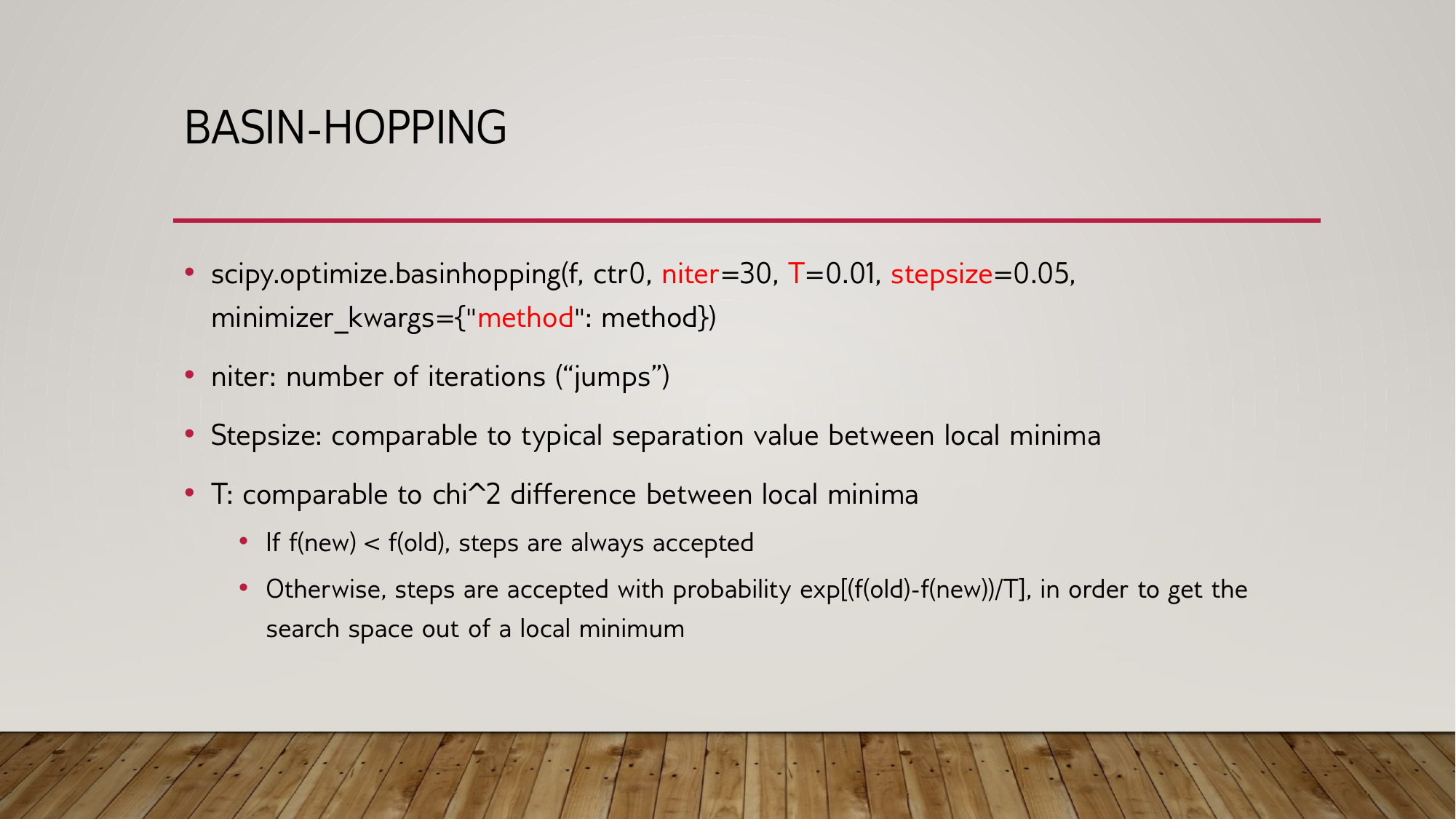

# Basin-hopping
scipy.optimize.basinhopping(f, ctr0, niter=30, T=0.01, stepsize=0.05, minimizer_kwargs={"method": method})
niter: number of iterations (“jumps”)
Stepsize: comparable to typical separation value between local minima
T: comparable to chi^2 difference between local minima
If f(new) < f(old), steps are always accepted
Otherwise, steps are accepted with probability exp[(f(old)-f(new))/T], in order to get the search space out of a local minimum